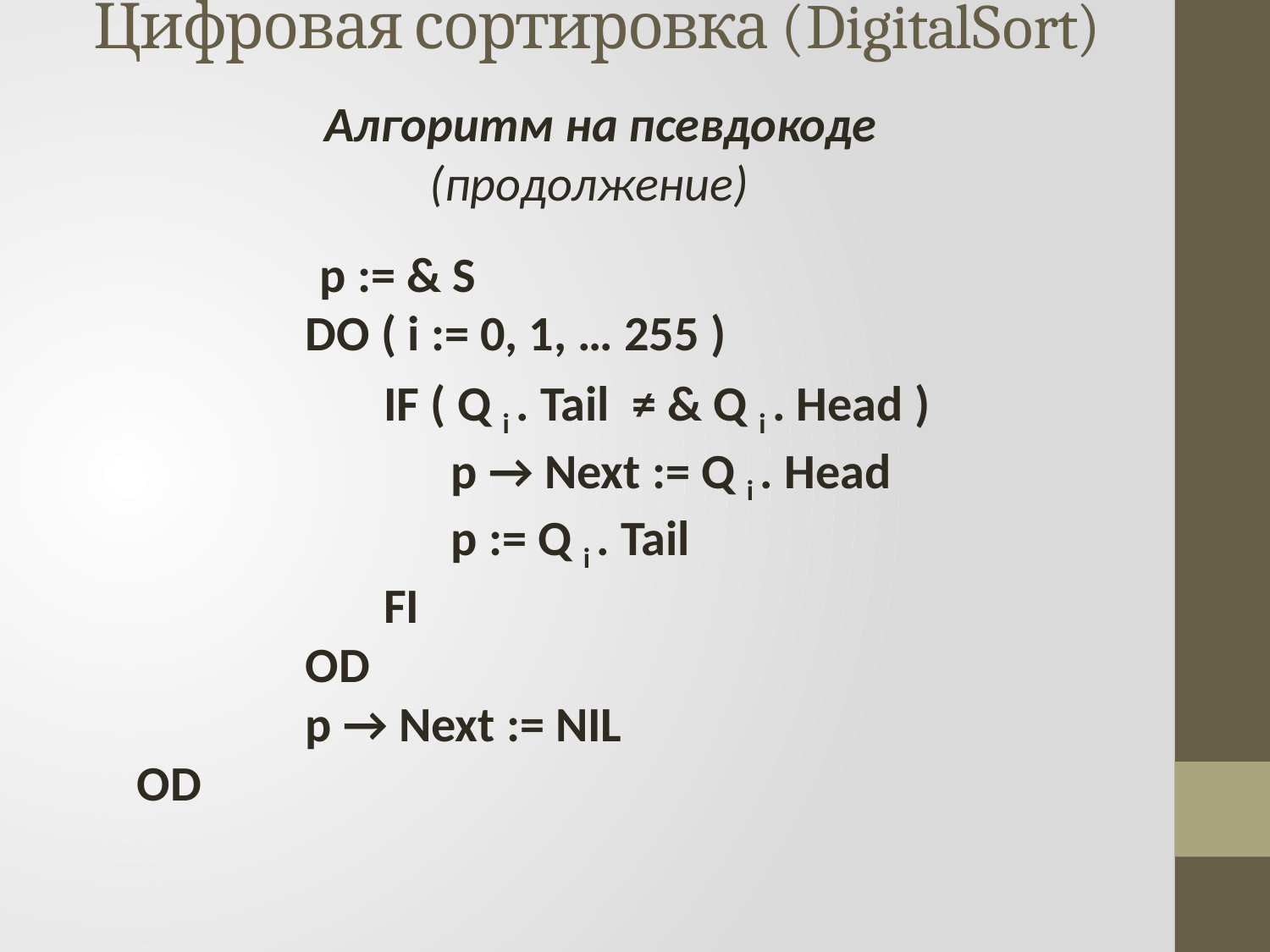

Цифровая сортировка (DigitalSort)
Алгоритм на псевдокоде
(продолжение)
	         p := & S
                   DO ( i := 0, 1, … 255 )
                          IF ( Q i . Tail  ≠ & Q i . Head )
                                p → Next := Q i . Head
                                p := Q i . Tail
                          FI
                   OD
                   p → Next := NIL
    OD